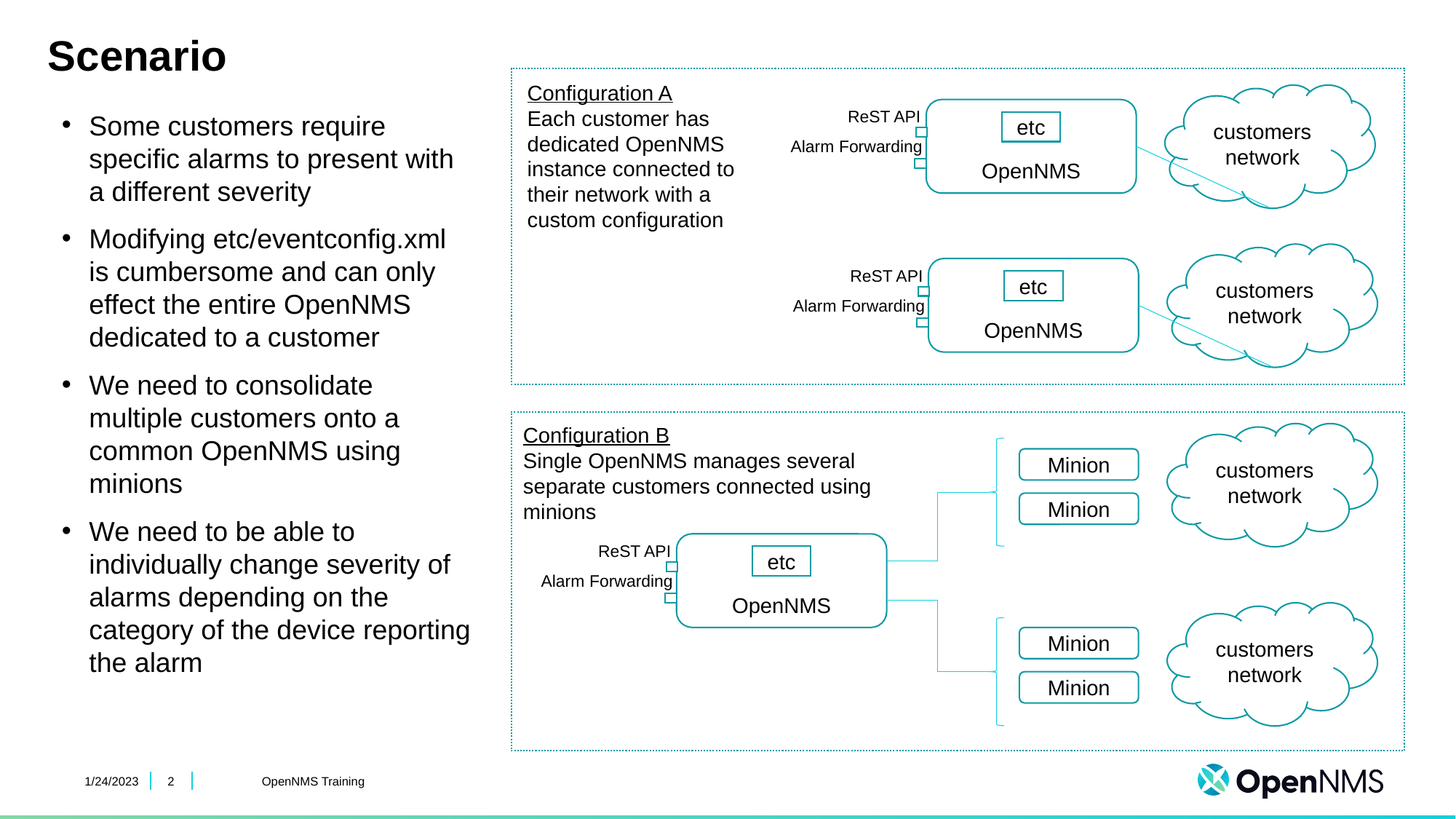

# Scenario

Configuration A
Each customer has dedicated OpenNMS instance connected to their network with a custom configuration
customers network
OpenNMS
ReST API
etc

Alarm Forwarding

Some customers require specific alarms to present with a different severity
Modifying etc/eventconfig.xml is cumbersome and can only effect the entire OpenNMS dedicated to a customer
We need to consolidate multiple customers onto a common OpenNMS using minions
We need to be able to individually change severity of alarms depending on the category of the device reporting the alarm

customers network
OpenNMS
ReST API
etc

Alarm Forwarding

customers network

Minion
Minion
OpenNMS
ReST API
etc

Alarm Forwarding

customers network

Minion
Minion
Configuration B
Single OpenNMS manages several separate customers connected using minions
1/24/2023
2
OpenNMS Training